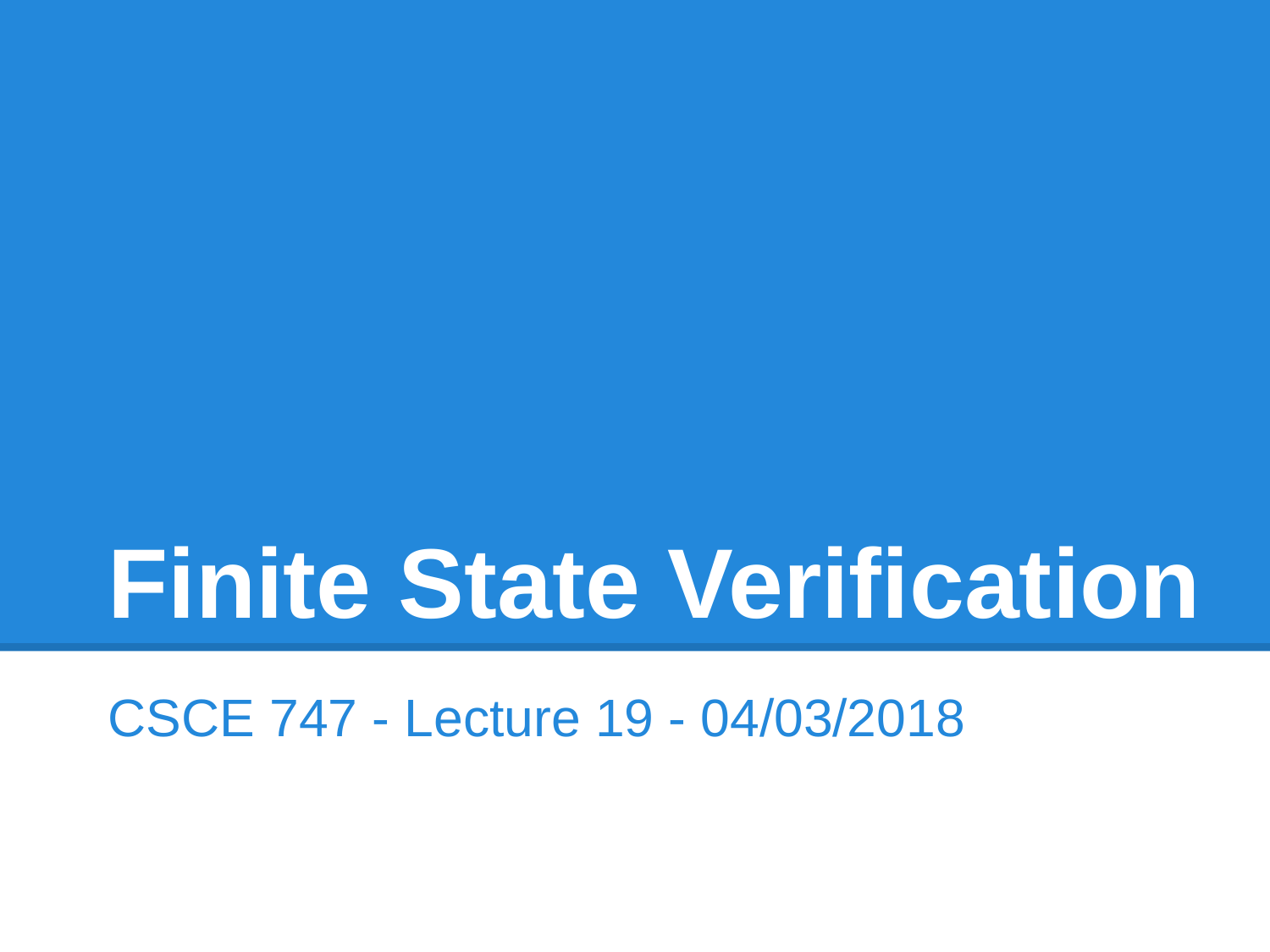

# Finite State Verification
CSCE 747 - Lecture 19 - 04/03/2018